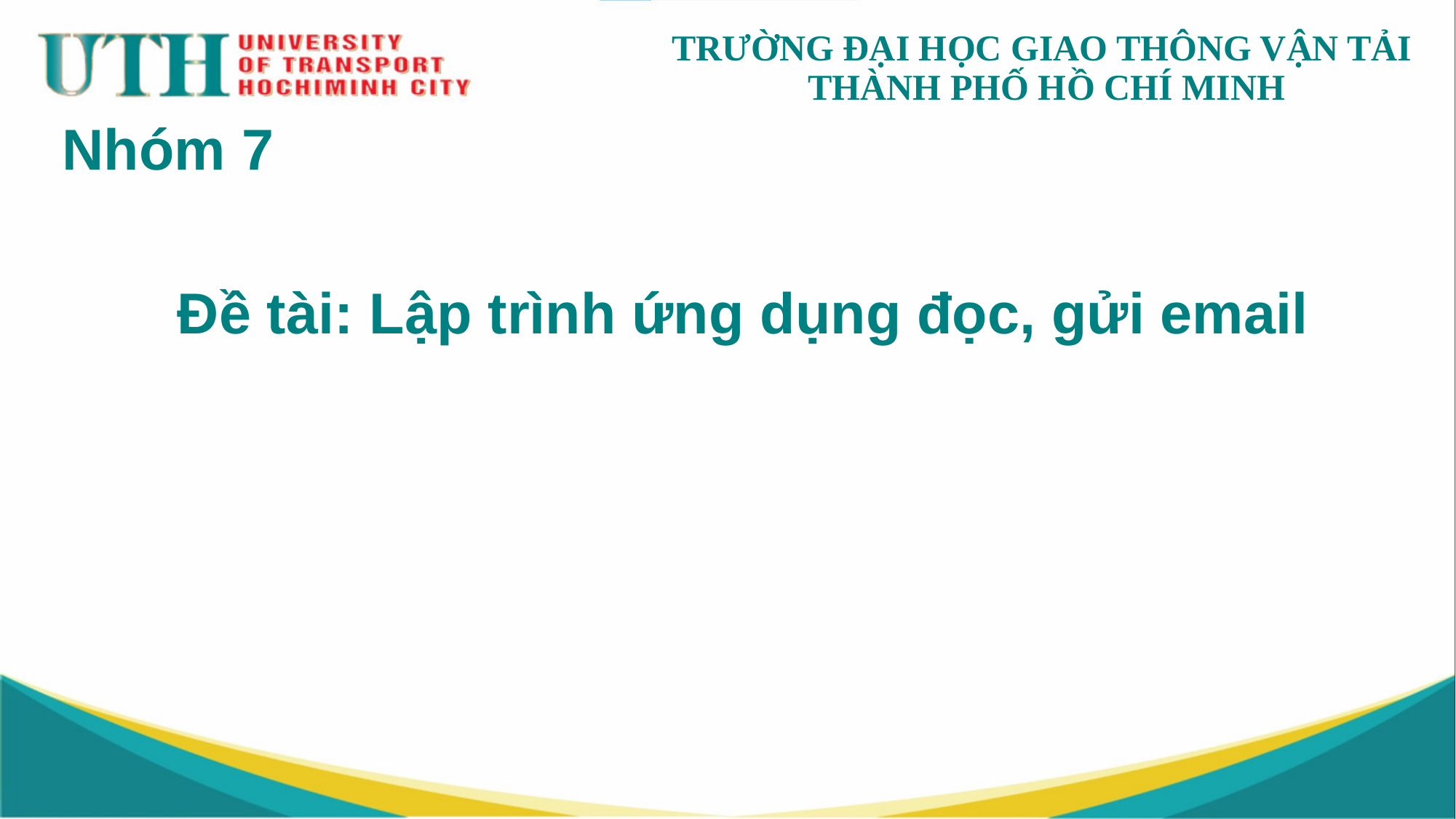

Nhóm 7
Đề tài: Lập trình ứng dụng đọc, gửi email